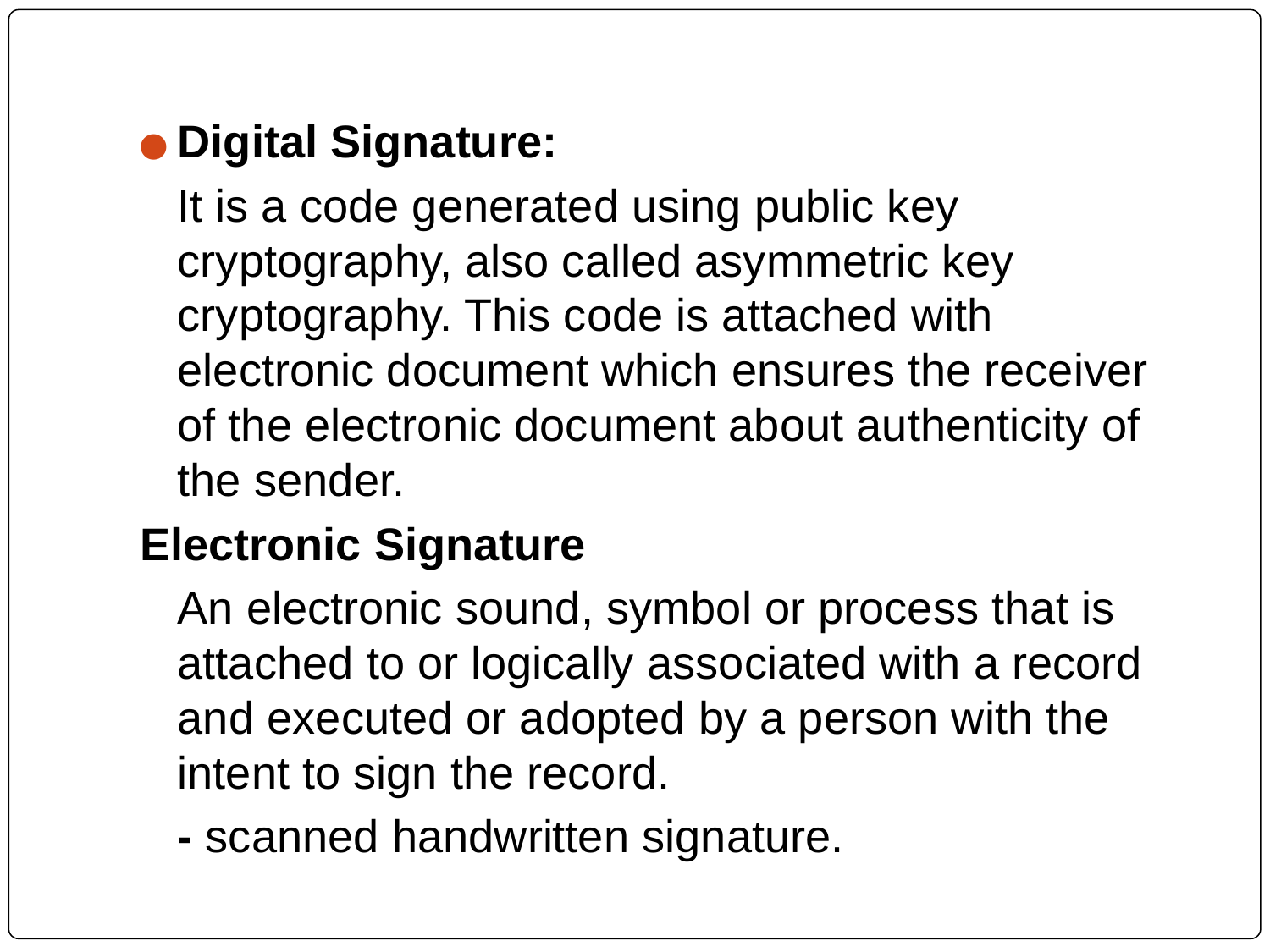

Digital Signature:
	It is a code generated using public key cryptography, also called asymmetric key cryptography. This code is attached with electronic document which ensures the receiver of the electronic document about authenticity of the sender.
Electronic Signature
	An electronic sound, symbol or process that is attached to or logically associated with a record and executed or adopted by a person with the intent to sign the record.
	- scanned handwritten signature.